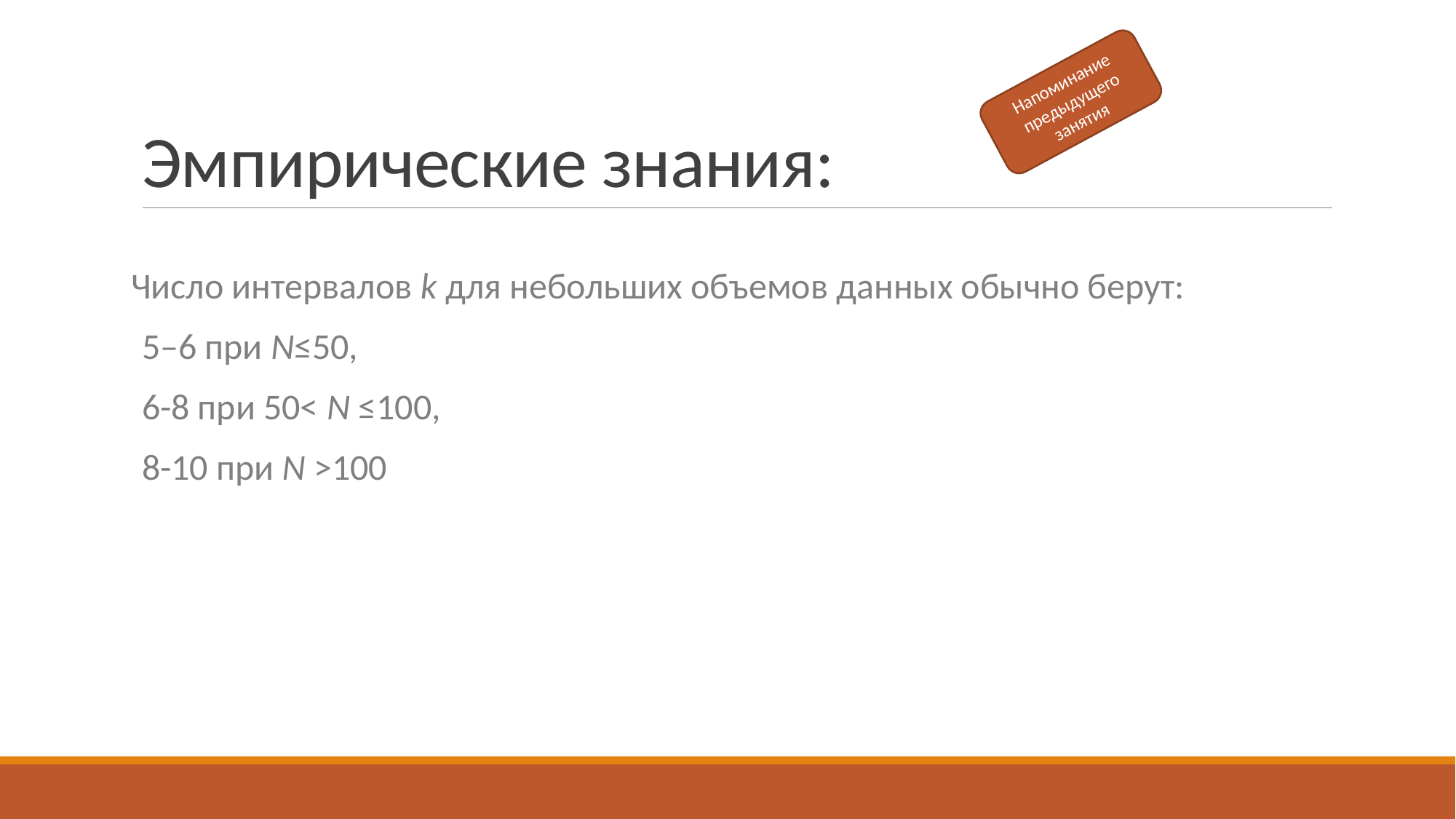

# Эмпирические знания:
Напоминание предыдущего занятия
Число интервалов k для небольших объемов данных обычно берут:
5–6 при N≤50,
6-8 при 50< N ≤100,
8-10 при N >100